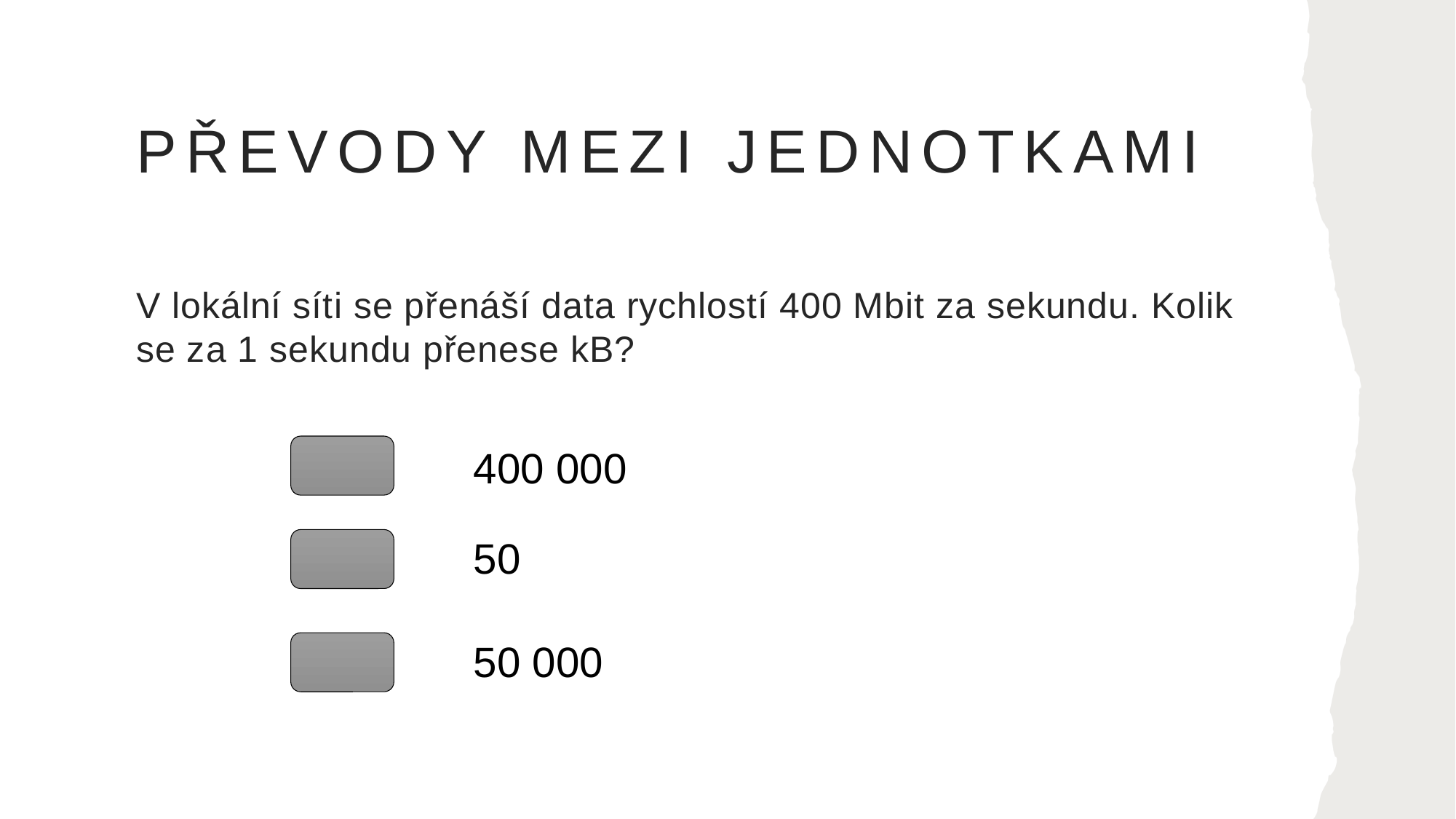

# Převody mezi jednotkami

V lokální síti se přenáší data rychlostí 400 Mbit za sekundu. Kolik se za 1 sekundu přenese kB?

400 000
50

50 000